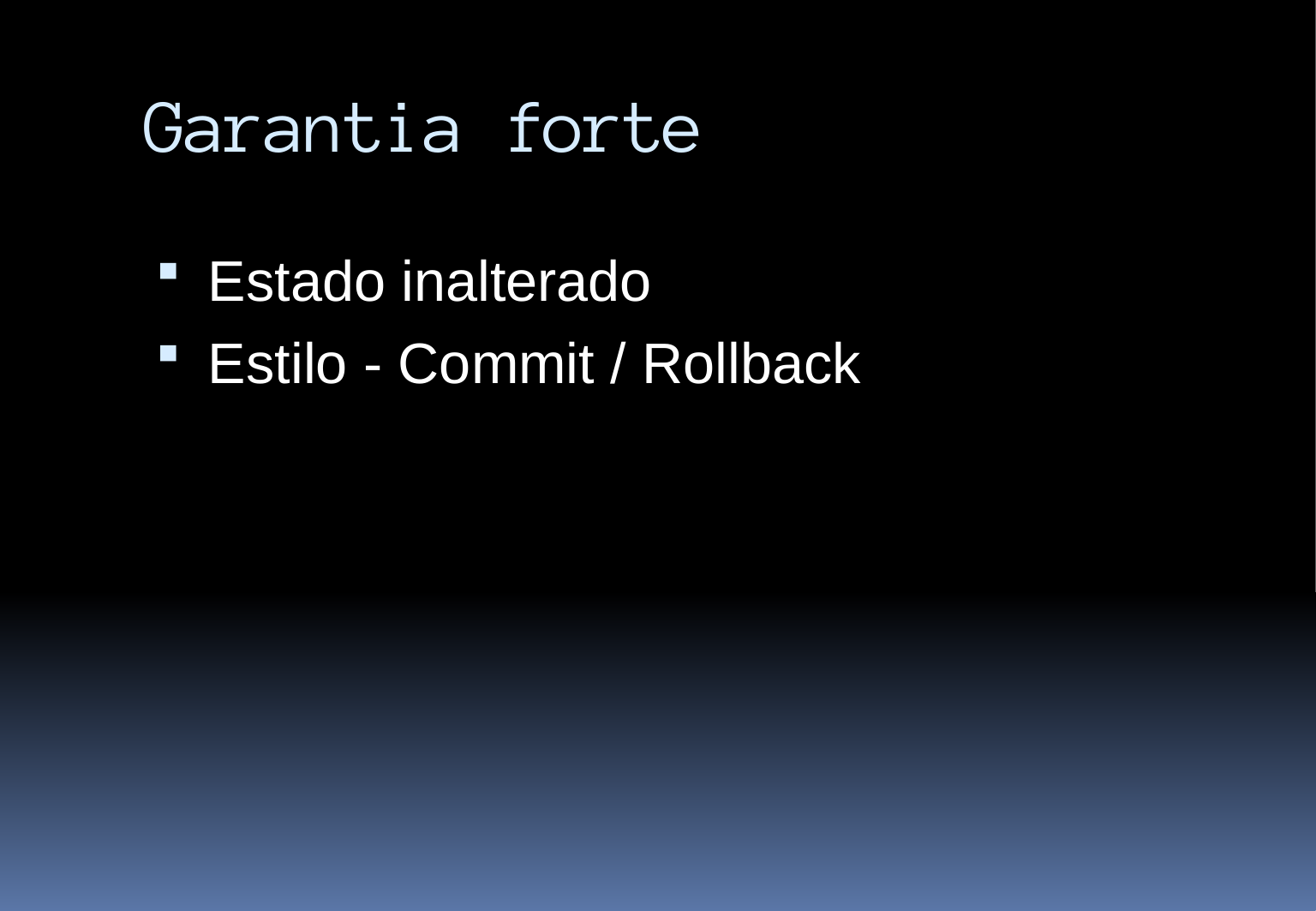

# Garantia forte
Estado inalterado
Estilo - Commit / Rollback